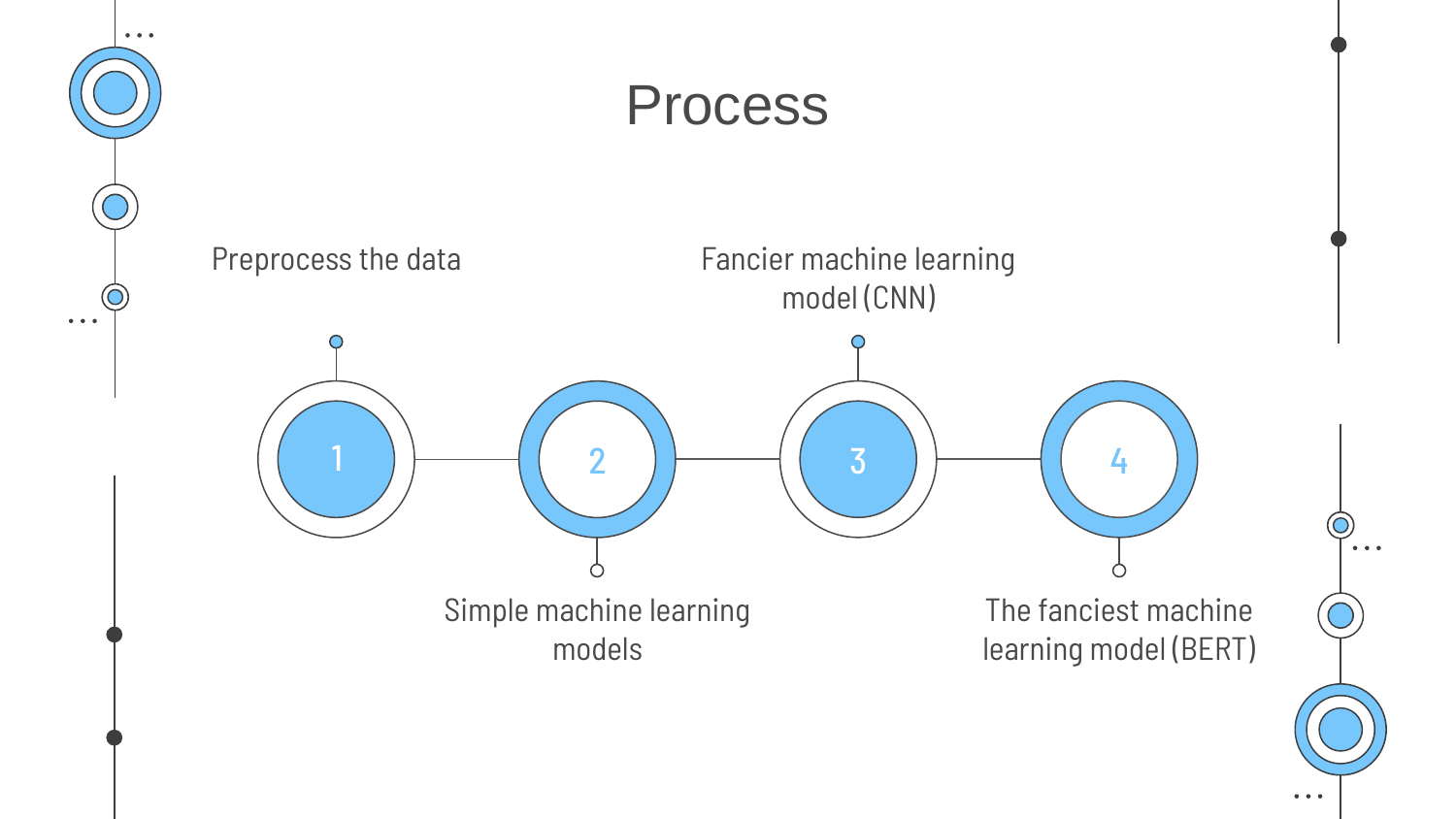

# Process
Preprocess the data
Fancier machine learning model (CNN)

1
2
3
4
Simple machine learning models
The fanciest machine learning model (BERT)